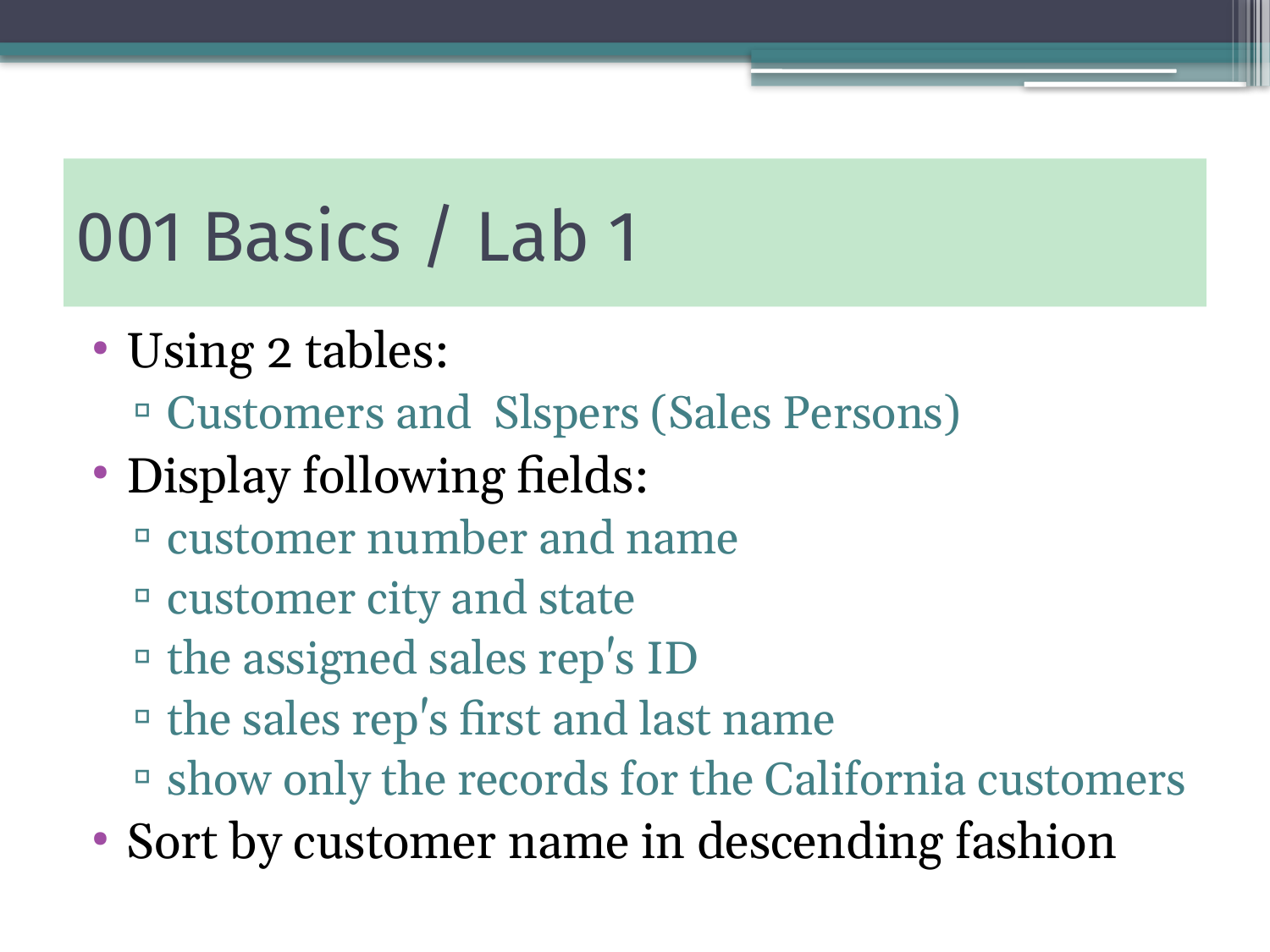

# 001 Basics / Lab 1
Using 2 tables:
Customers and  Slspers (Sales Persons)
Display following fields:
customer number and name
customer city and state
the assigned sales rep's ID
the sales rep's first and last name
show only the records for the California customers
Sort by customer name in descending fashion